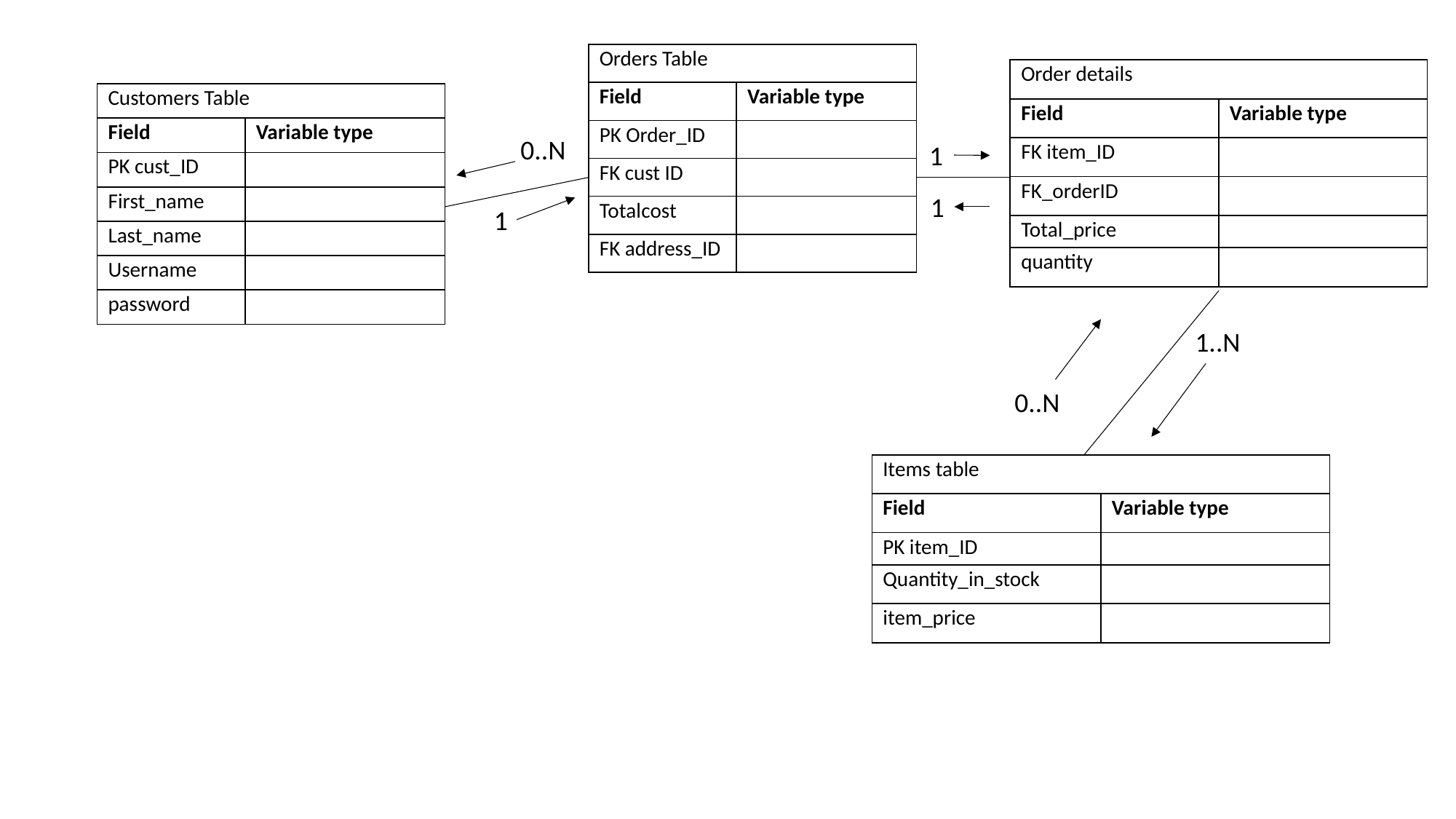

| Orders Table |  |
| --- | --- |
| Field | Variable type |
| PK Order\_ID |  |
| FK cust ID |  |
| Totalcost |  |
| FK address\_ID |  |
| Order details |  |
| --- | --- |
| Field | Variable type |
| FK item\_ID |  |
| FK\_orderID |  |
| Total\_price |  |
| quantity |  |
| Customers Table |  |
| --- | --- |
| Field | Variable type |
| PK cust\_ID |  |
| First\_name |  |
| Last\_name |  |
| Username |  |
| password |  |
0..N
1
1
1
1..N
0..N
| Items table |  |
| --- | --- |
| Field | Variable type |
| PK item\_ID |  |
| Quantity\_in\_stock |  |
| item\_price |  |